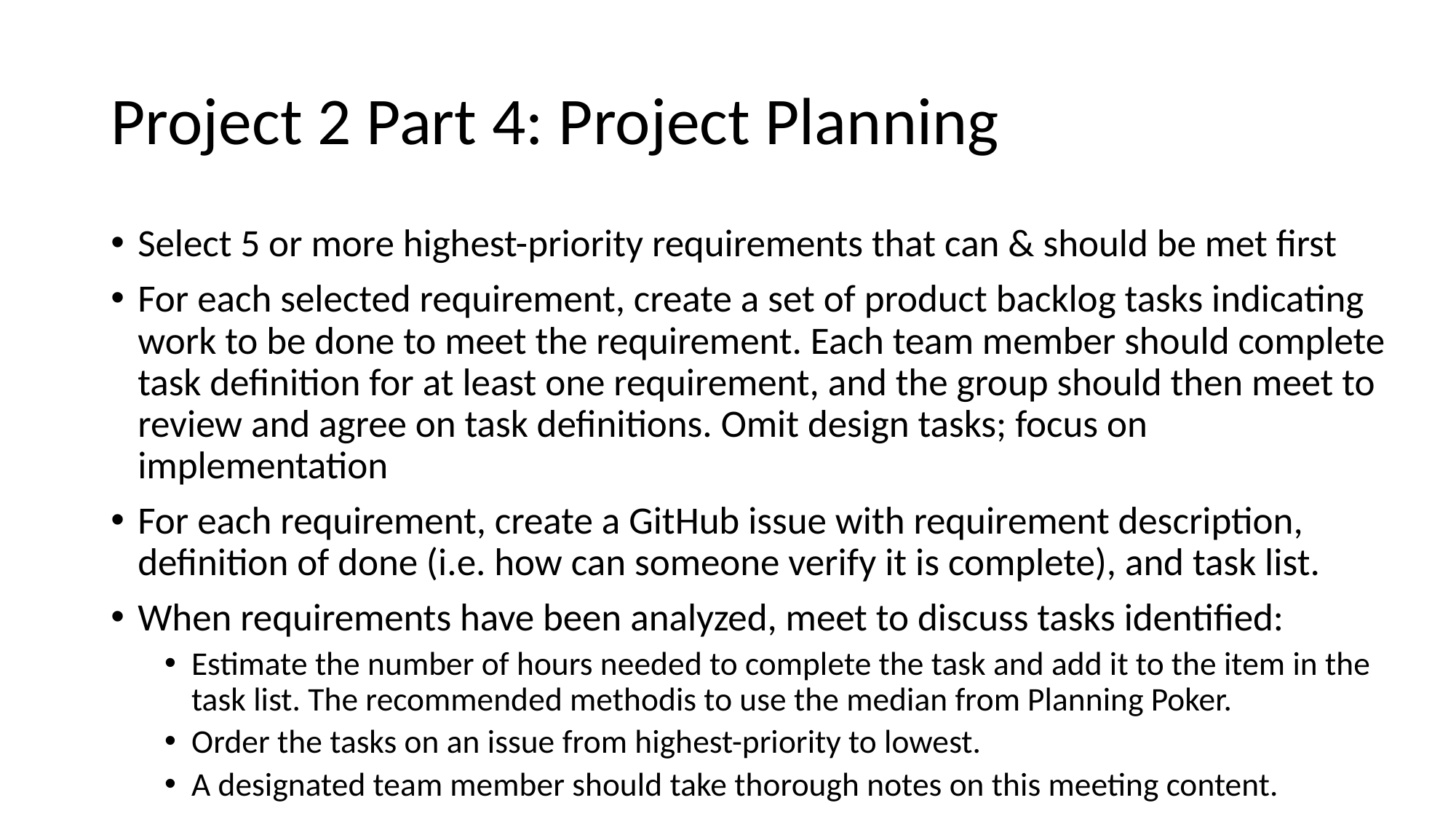

# Project 2 Part 4: Project Planning
Select 5 or more highest-priority requirements that can & should be met first
For each selected requirement, create a set of product backlog tasks indicating work to be done to meet the requirement. Each team member should complete task definition for at least one requirement, and the group should then meet to review and agree on task definitions. Omit design tasks; focus on implementation
For each requirement, create a GitHub issue with requirement description, definition of done (i.e. how can someone verify it is complete), and task list.
When requirements have been analyzed, meet to discuss tasks identified:
Estimate the number of hours needed to complete the task and add it to the item in the task list. The recommended methodis to use the median from Planning Poker.
Order the tasks on an issue from highest-priority to lowest.
A designated team member should take thorough notes on this meeting content.